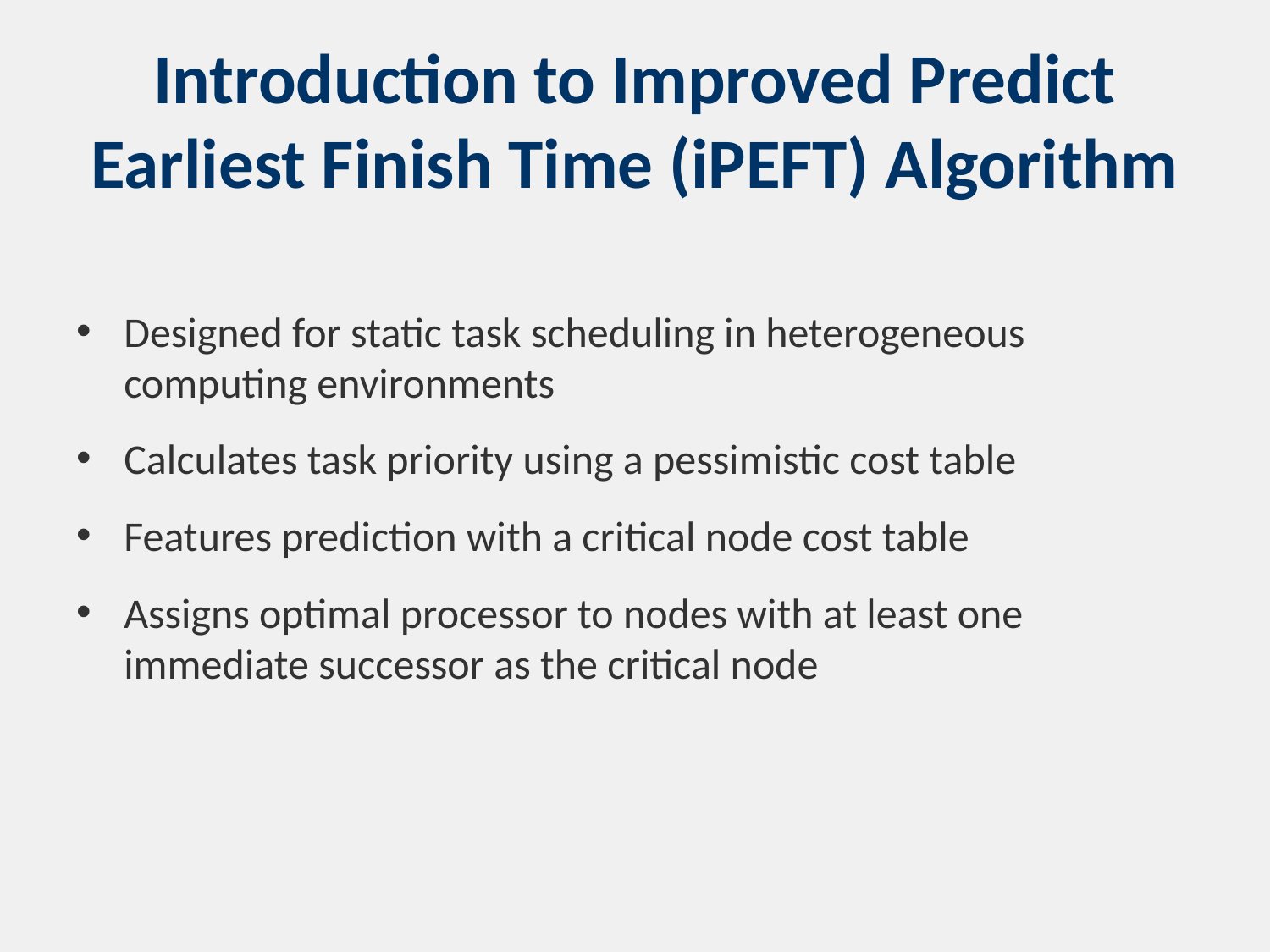

# Introduction to Improved Predict Earliest Finish Time (iPEFT) Algorithm

Designed for static task scheduling in heterogeneous computing environments
Calculates task priority using a pessimistic cost table
Features prediction with a critical node cost table
Assigns optimal processor to nodes with at least one immediate successor as the critical node